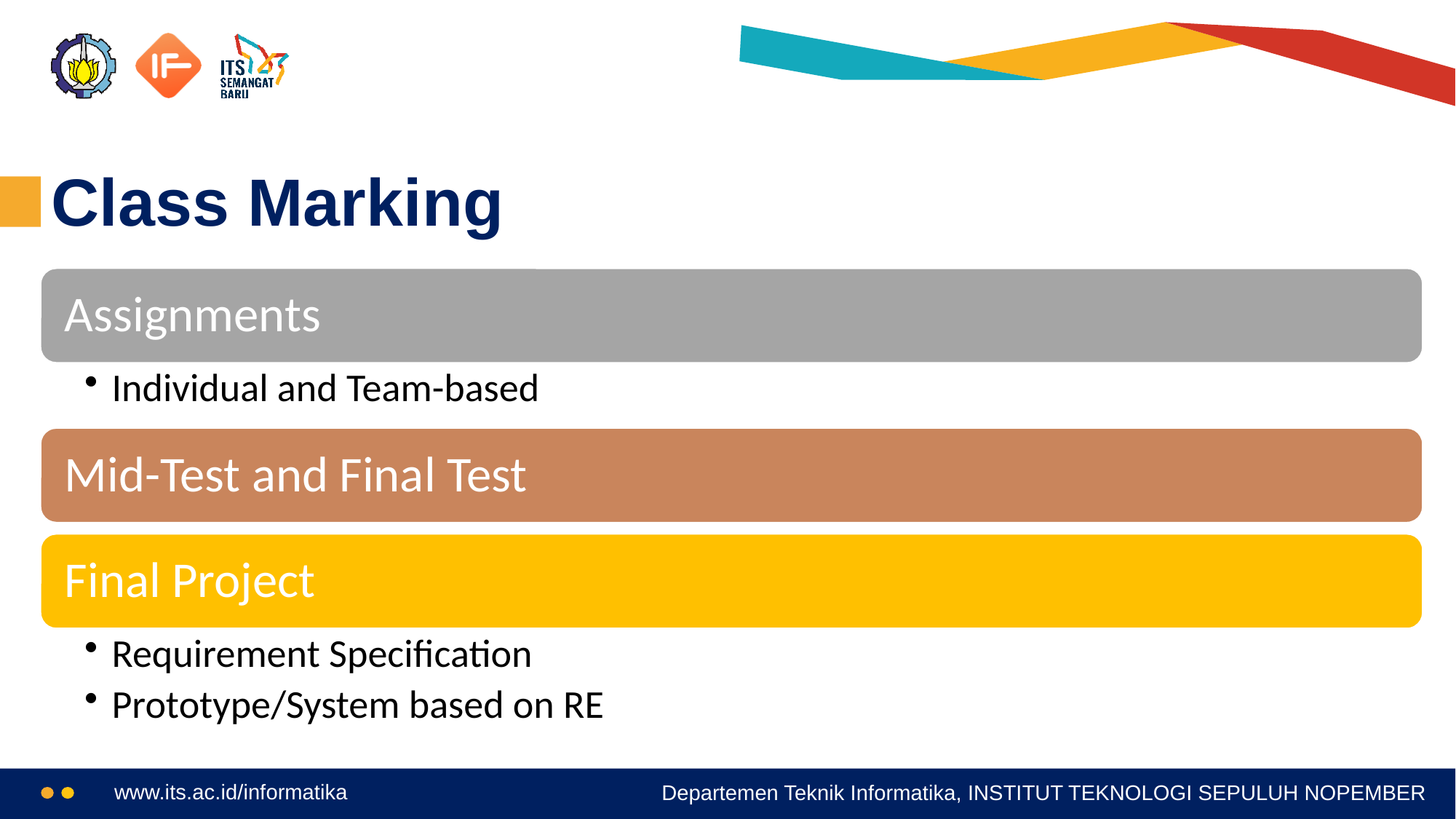

# Class Marking
Assignments
Individual and Team-based
Mid-Test and Final Test
Final Project
Requirement Specification
Prototype/System based on RE